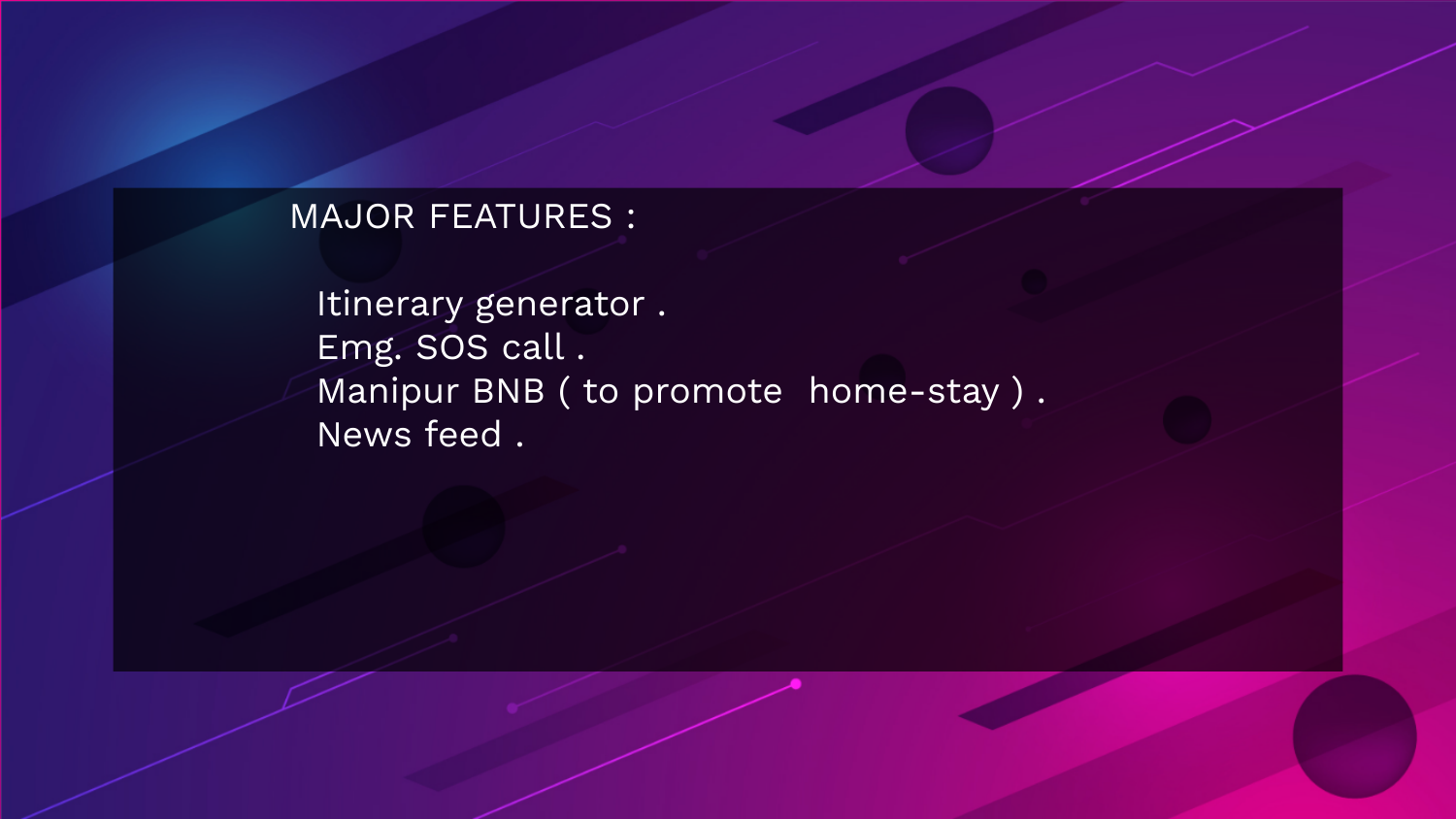

MAJOR FEATURES :

    Itinerary generator .
    Emg. SOS call .
    Manipur BNB ( to promote  home-stay ) .
    News feed .

#